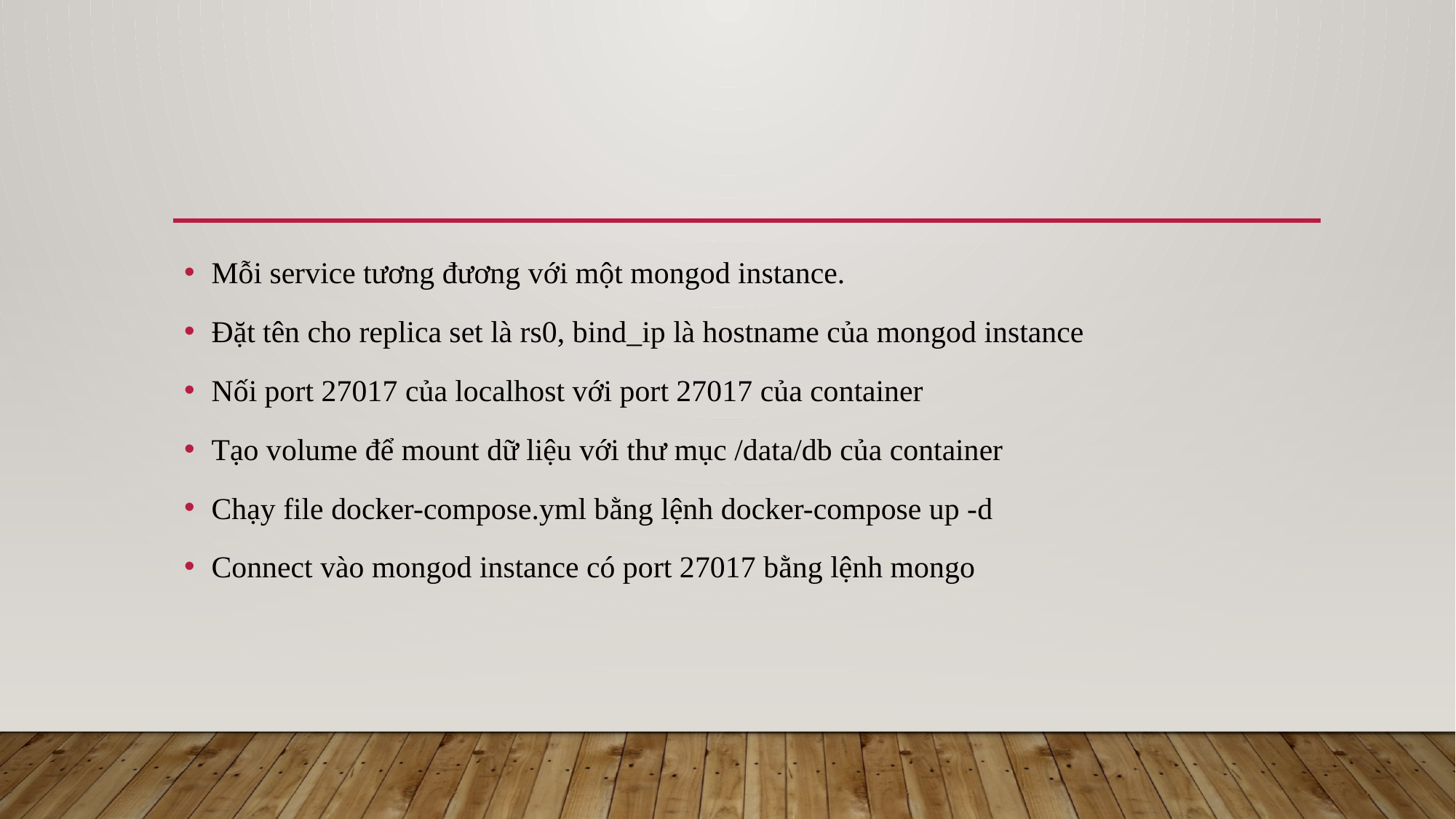

#
Mỗi service tương đương với một mongod instance.
Đặt tên cho replica set là rs0, bind_ip là hostname của mongod instance
Nối port 27017 của localhost với port 27017 của container
Tạo volume để mount dữ liệu với thư mục /data/db của container
Chạy file docker-compose.yml bằng lệnh docker-compose up -d
Connect vào mongod instance có port 27017 bằng lệnh mongo